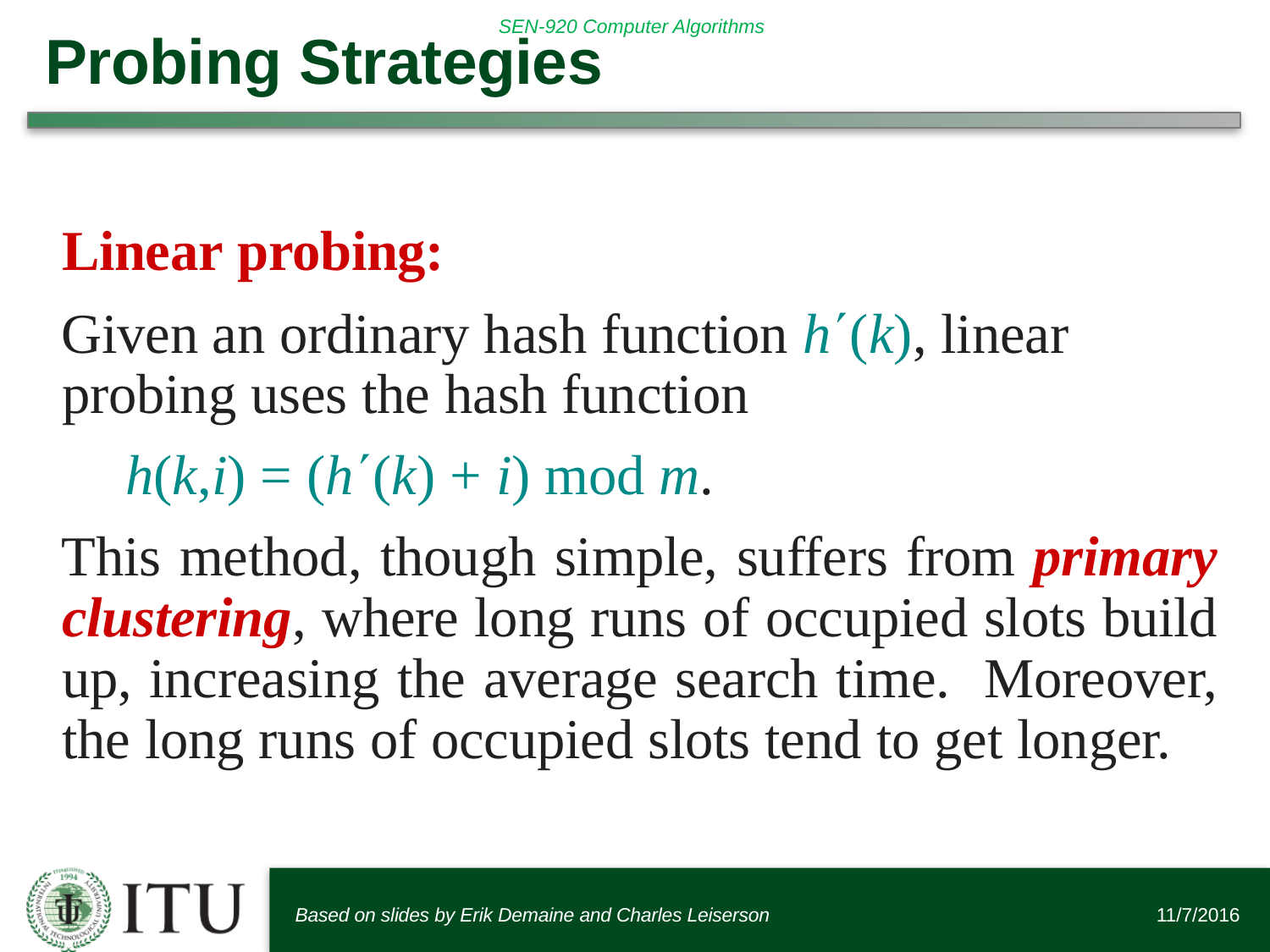

# Probing Strategies

Linear probing:
Given an ordinary hash function h′(k), linear probing uses the hash function
h(k,i) = (h′(k) + i) mod m.
This method, though simple, suffers from primary clustering, where long runs of occupied slots build up, increasing the average search time.  Moreover, the long runs of occupied slots tend to get longer.

Based on slides by Erik Demaine and Charles Leiserson
11/7/2016